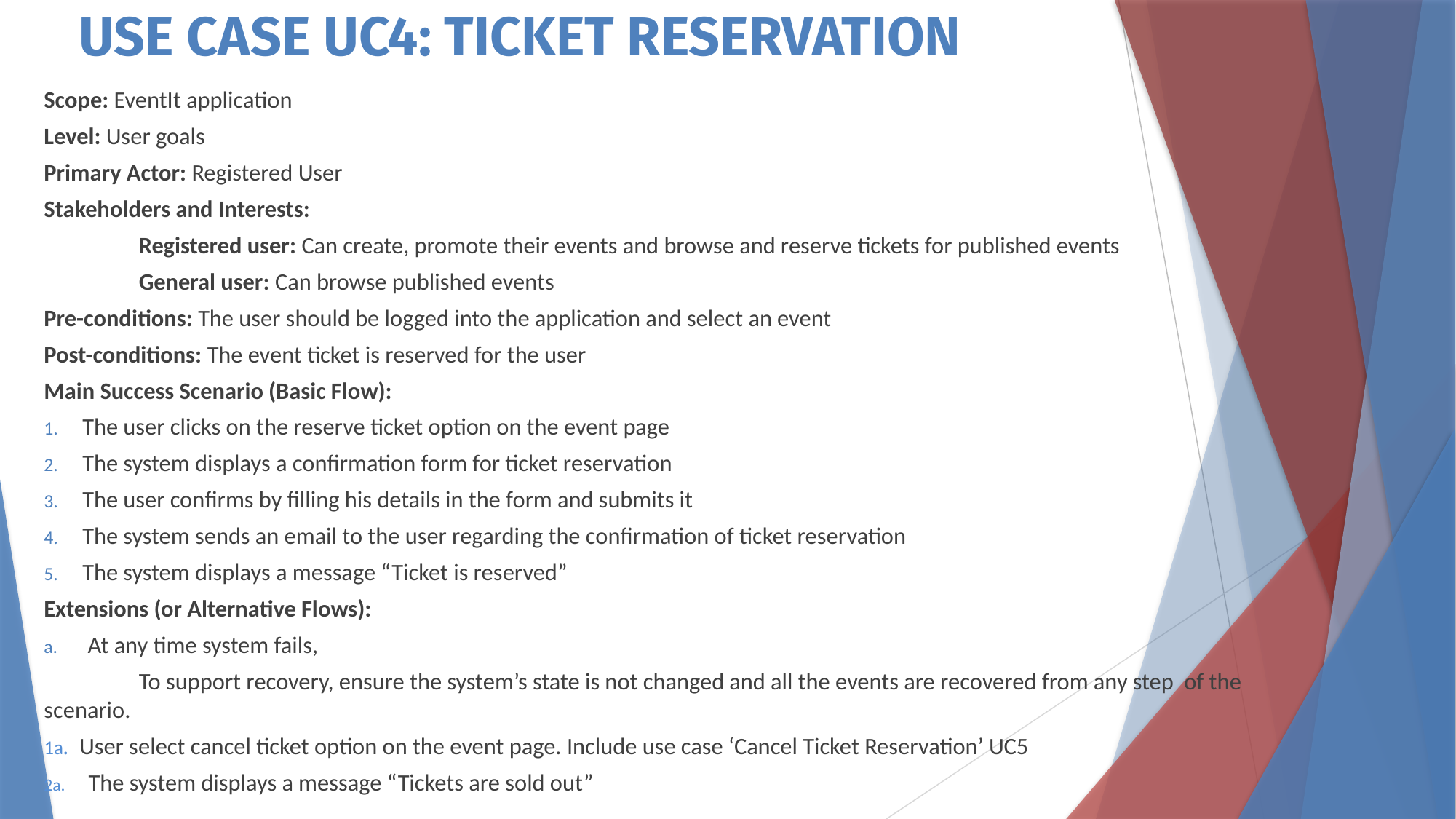

# USE CASE UC4: TICKET RESERVATION
Scope: EventIt application
Level: User goals
Primary Actor: Registered User
Stakeholders and Interests:
	Registered user: Can create, promote their events and browse and reserve tickets for published events
	General user: Can browse published events
Pre-conditions: The user should be logged into the application and select an event
Post-conditions: The event ticket is reserved for the user
Main Success Scenario (Basic Flow):
The user clicks on the reserve ticket option on the event page
The system displays a confirmation form for ticket reservation
The user confirms by filling his details in the form and submits it
The system sends an email to the user regarding the confirmation of ticket reservation
The system displays a message “Ticket is reserved”
Extensions (or Alternative Flows):
 At any time system fails,
	To support recovery, ensure the system’s state is not changed and all the events are recovered from any step  of the 	scenario.
1a.  User select cancel ticket option on the event page. Include use case ‘Cancel Ticket Reservation’ UC5
2a.     The system displays a message “Tickets are sold out”